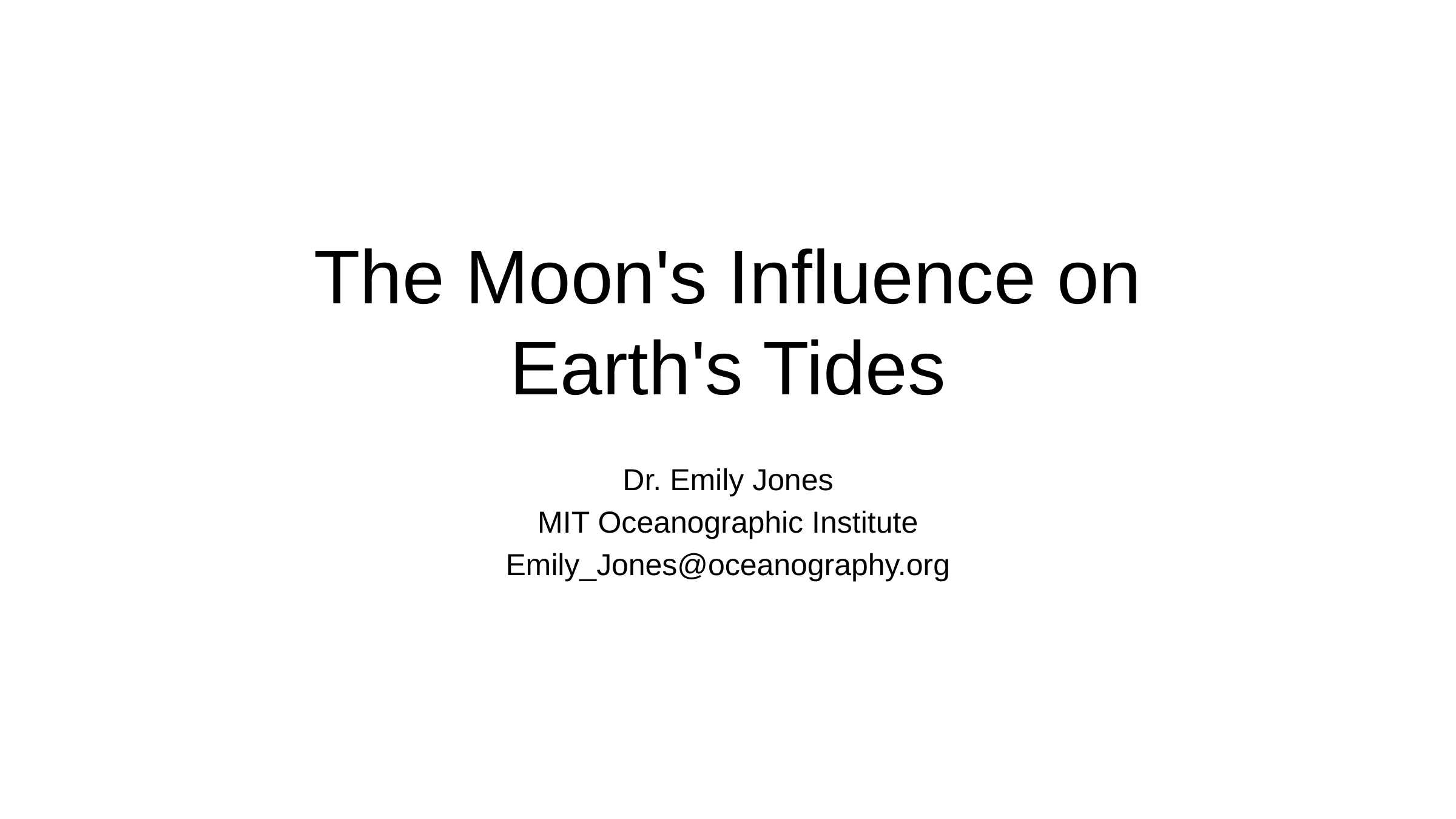

# The Moon's Influence on Earth's Tides
Dr. Emily Jones
MIT Oceanographic Institute
Emily_Jones@oceanography.org